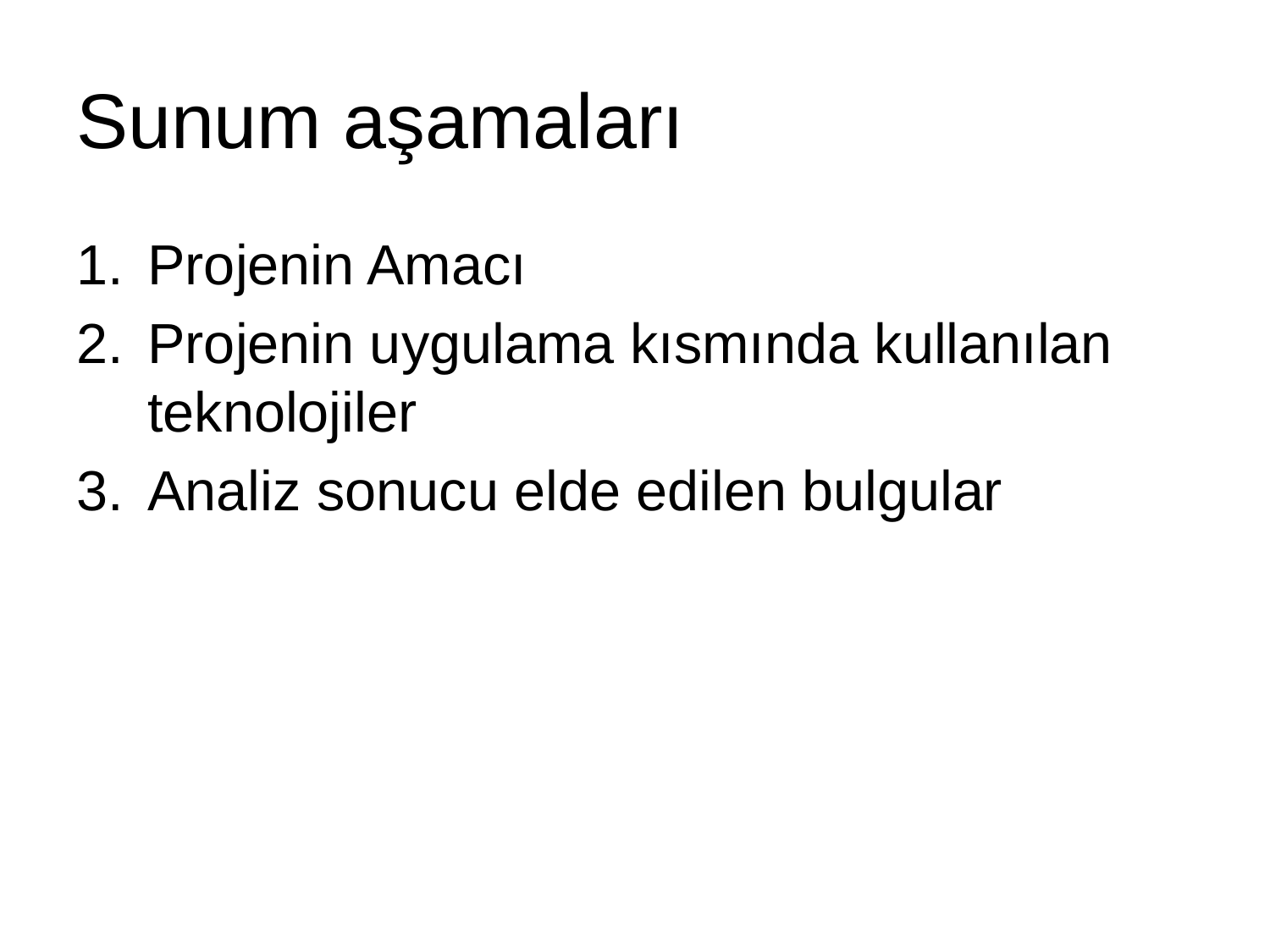

# Sunum aşamaları
Projenin Amacı
Projenin uygulama kısmında kullanılan teknolojiler
Analiz sonucu elde edilen bulgular